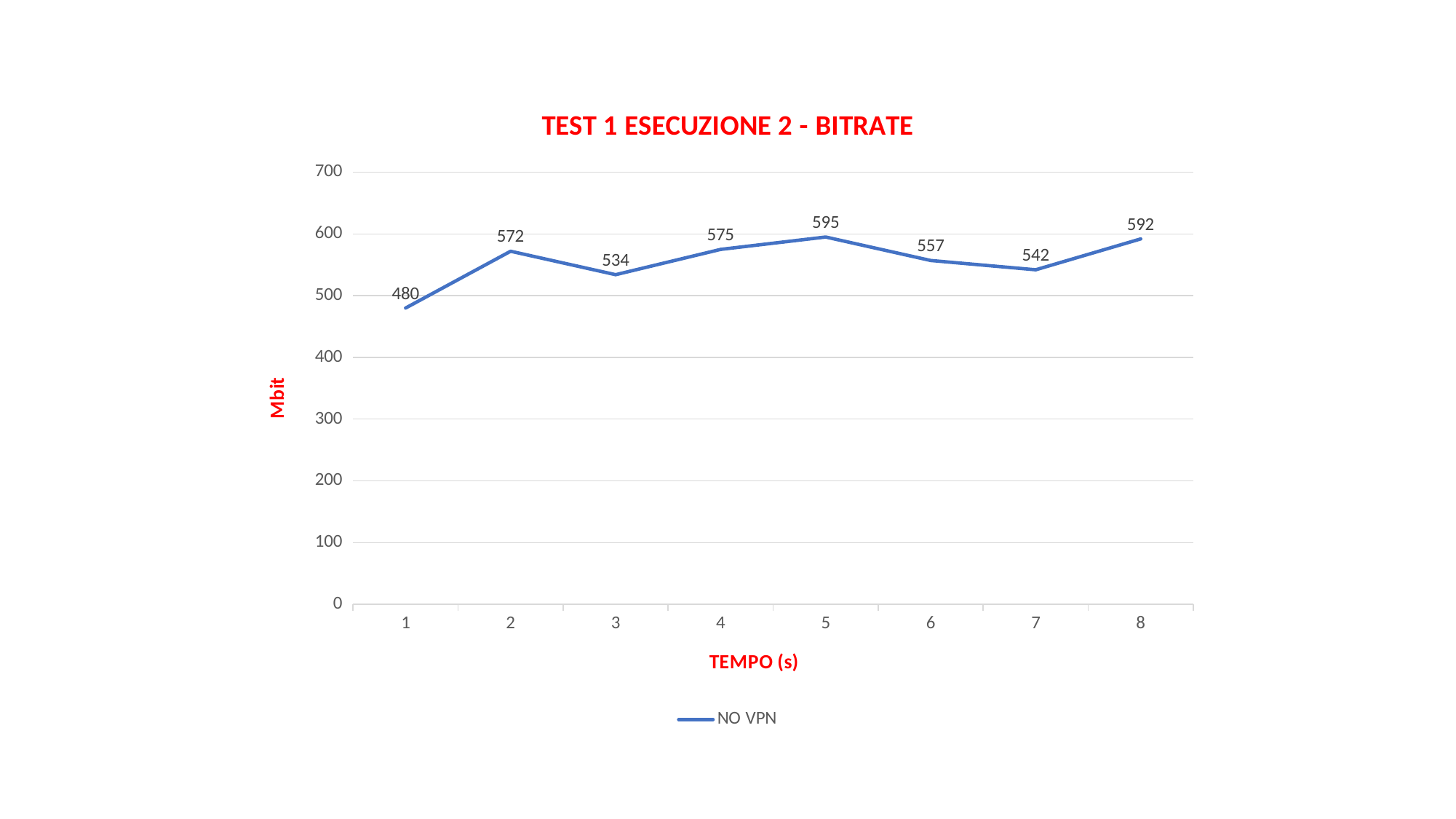

### Chart: TEST 1 ESECUZIONE 2 - BITRATE

| Category | NO VPN |
|---|---|
| 1 | 480.0 |
| 2 | 572.0 |
| 3 | 534.0 |
| 4 | 575.0 |
| 5 | 595.0 |
| 6 | 557.0 |
| 7 | 542.0 |
| 8 | 592.0 |